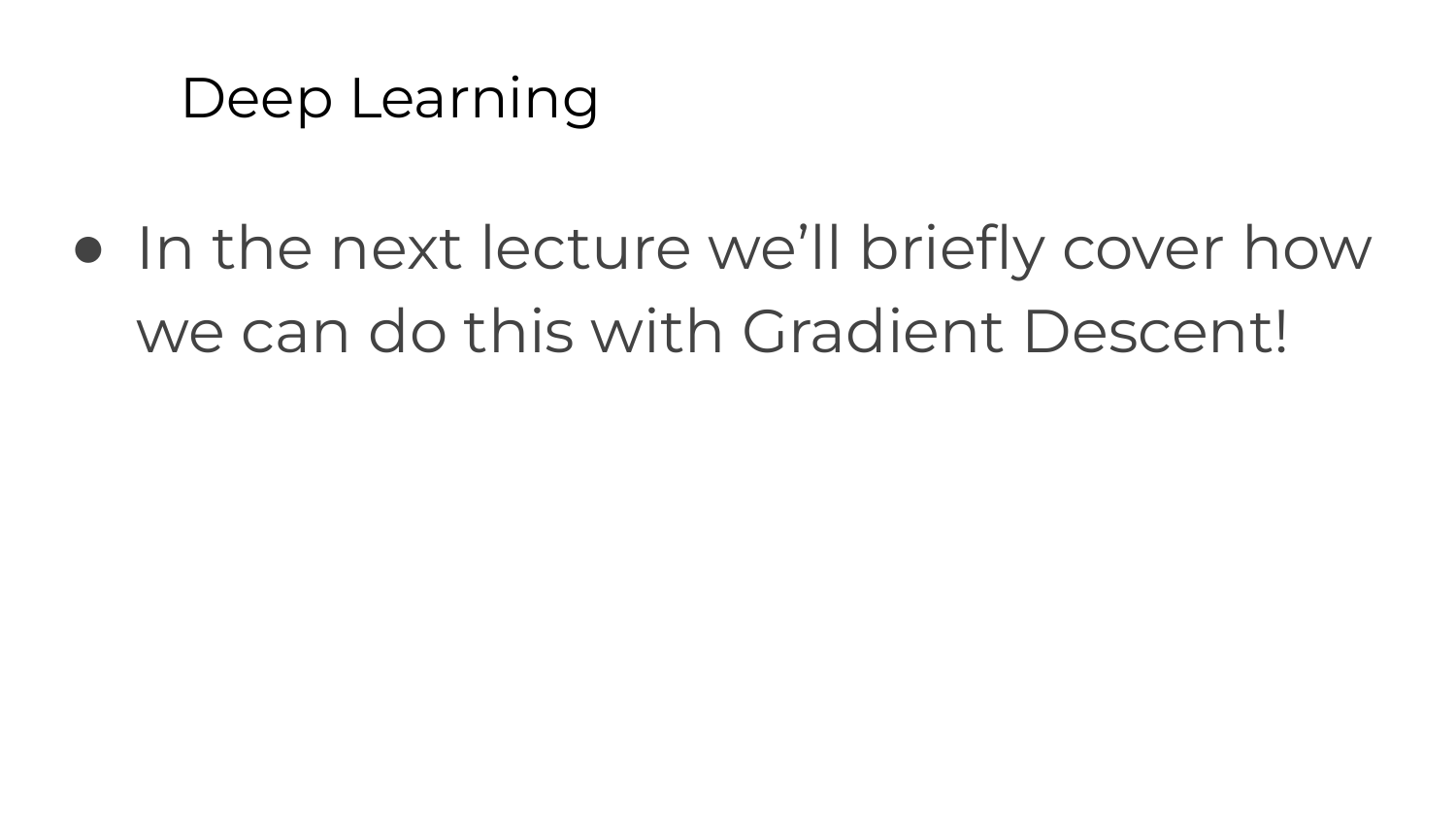

Deep Learning
In the next lecture we’ll briefly cover how we can do this with Gradient Descent!